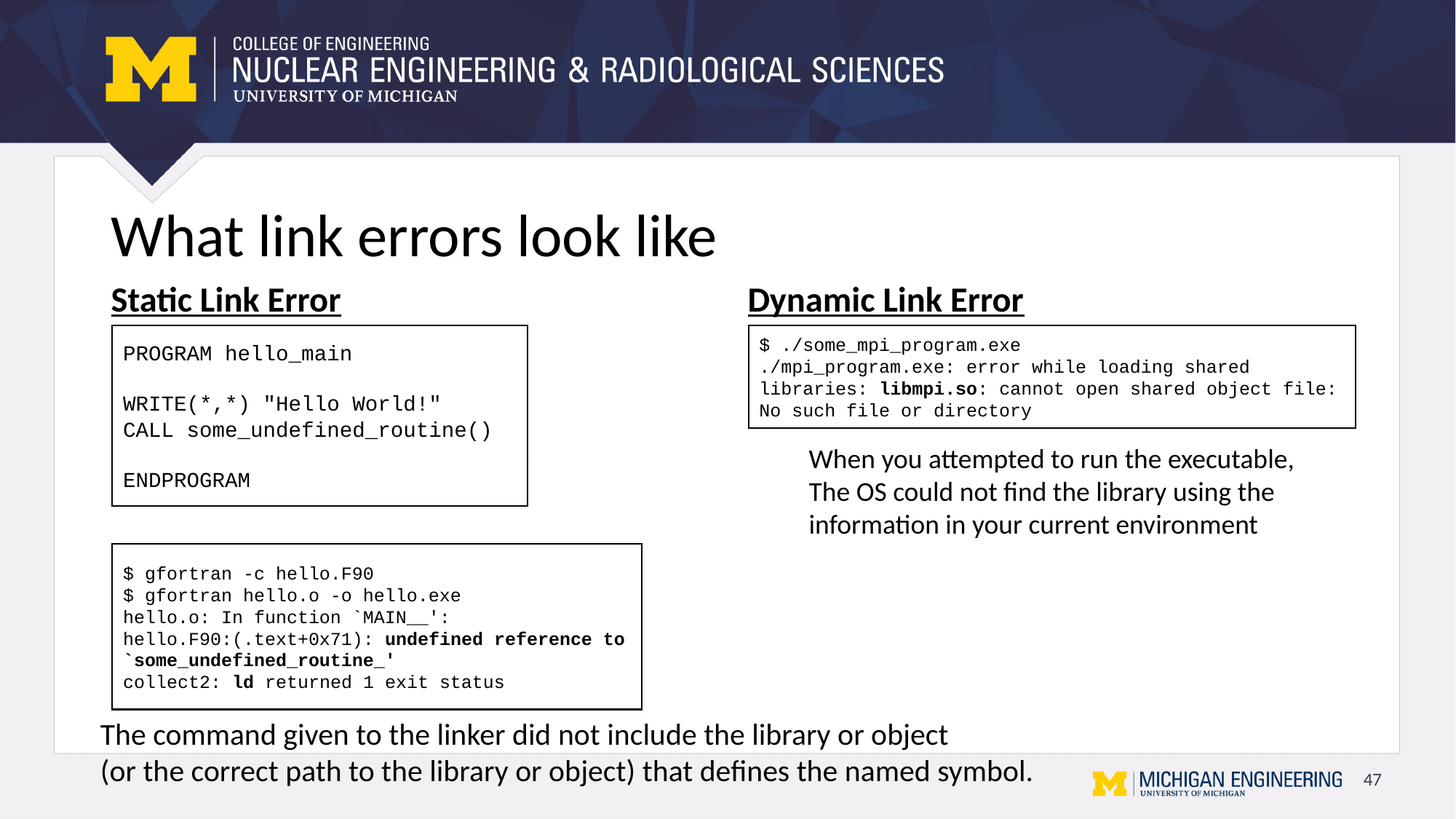

# What link errors look like
Static Link Error
Dynamic Link Error
PROGRAM hello_main

WRITE(*,*) "Hello World!"
CALL some_undefined_routine()

ENDPROGRAM
$ ./some_mpi_program.exe
./mpi_program.exe: error while loading shared libraries: libmpi.so: cannot open shared object file: No such file or directory
When you attempted to run the executable,
The OS could not find the library using the
information in your current environment
$ gfortran -c hello.F90
$ gfortran hello.o -o hello.exe
hello.o: In function `MAIN__':
hello.F90:(.text+0x71): undefined reference to `some_undefined_routine_'
collect2: ld returned 1 exit status
The command given to the linker did not include the library or object
(or the correct path to the library or object) that defines the named symbol.